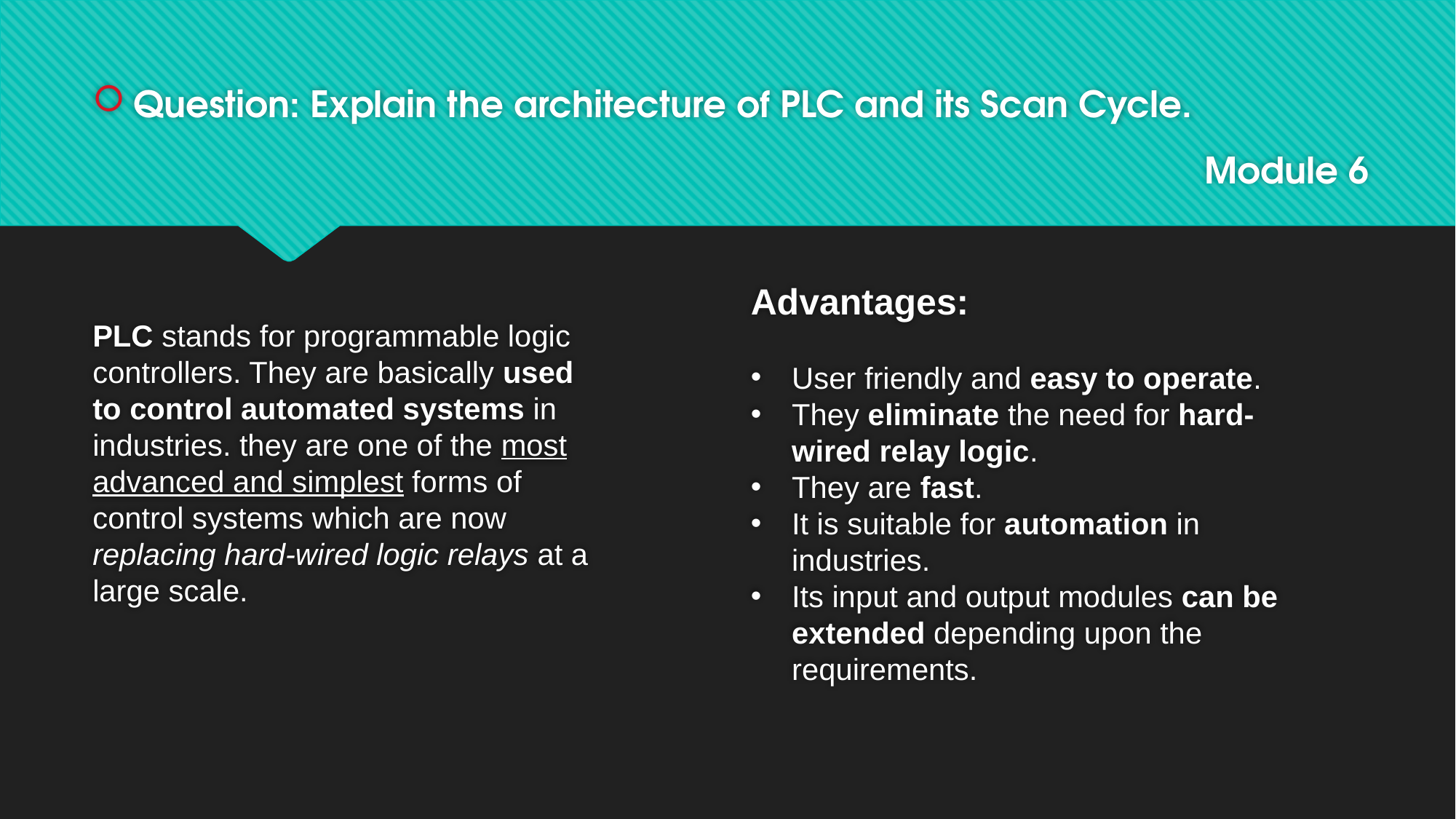

Question: Explain the architecture of PLC and its Scan Cycle.
Module 6
Advantages:

User friendly and easy to operate.
They eliminate the need for hard-wired relay logic.
They are fast.
It is suitable for automation in industries.
Its input and output modules can be extended depending upon the requirements.
# PLC stands for programmable logic controllers. They are basically used to control automated systems in industries. they are one of the most advanced and simplest forms of control systems which are now replacing hard-wired logic relays at a large scale.